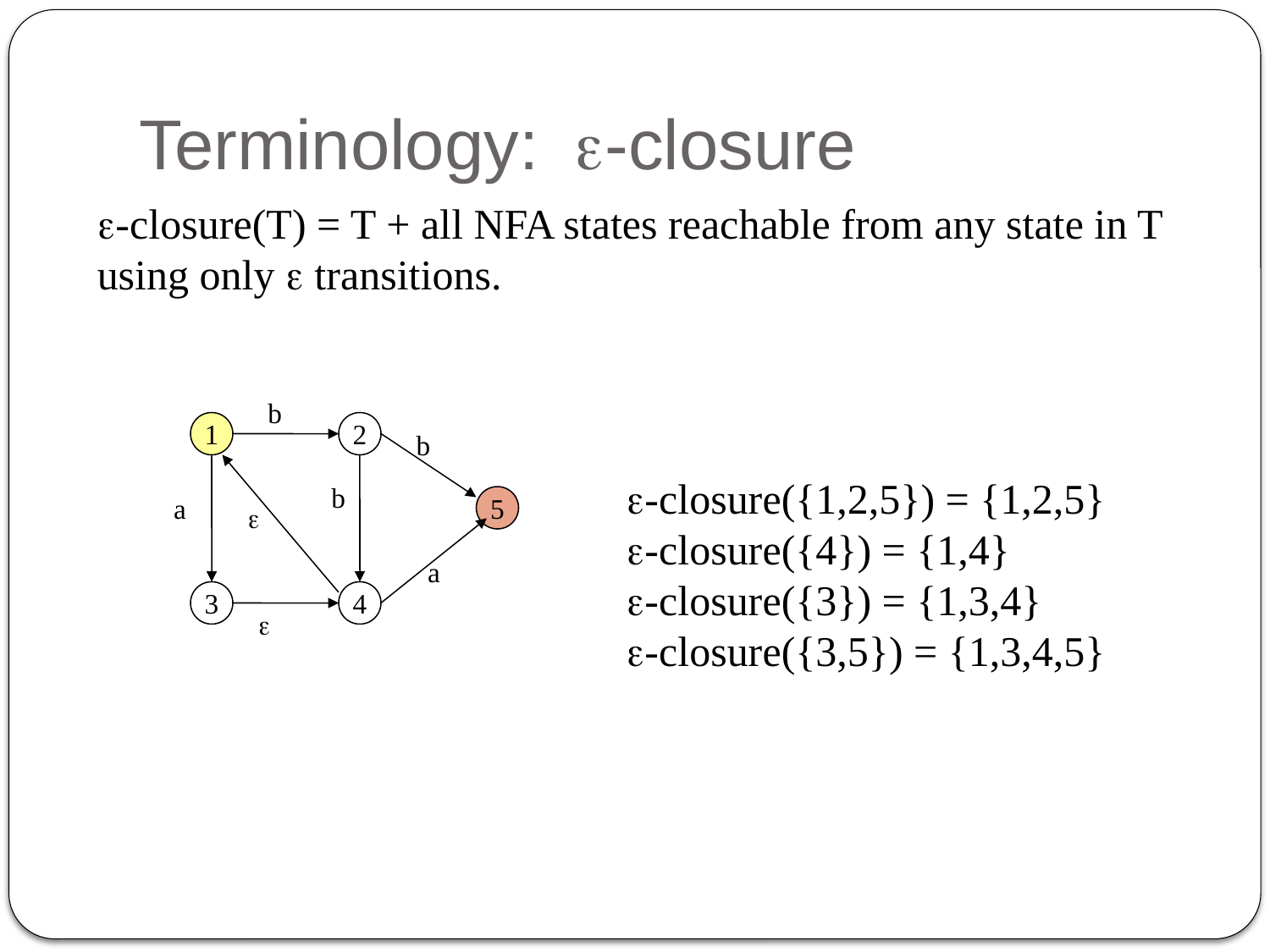

# Terminology: ε-closure
ε-closure(T) = T + all NFA states reachable from any state in T using only ε transitions.
b
1
2
b

ε-closure({1,2,5}) = {1,2,5}
ε-closure({4}) = {1,4}
ε-closure({3}) = {1,3,4}
ε-closure({3,5}) = {1,3,4,5}
b
a
5
ε

a
3
4
ε